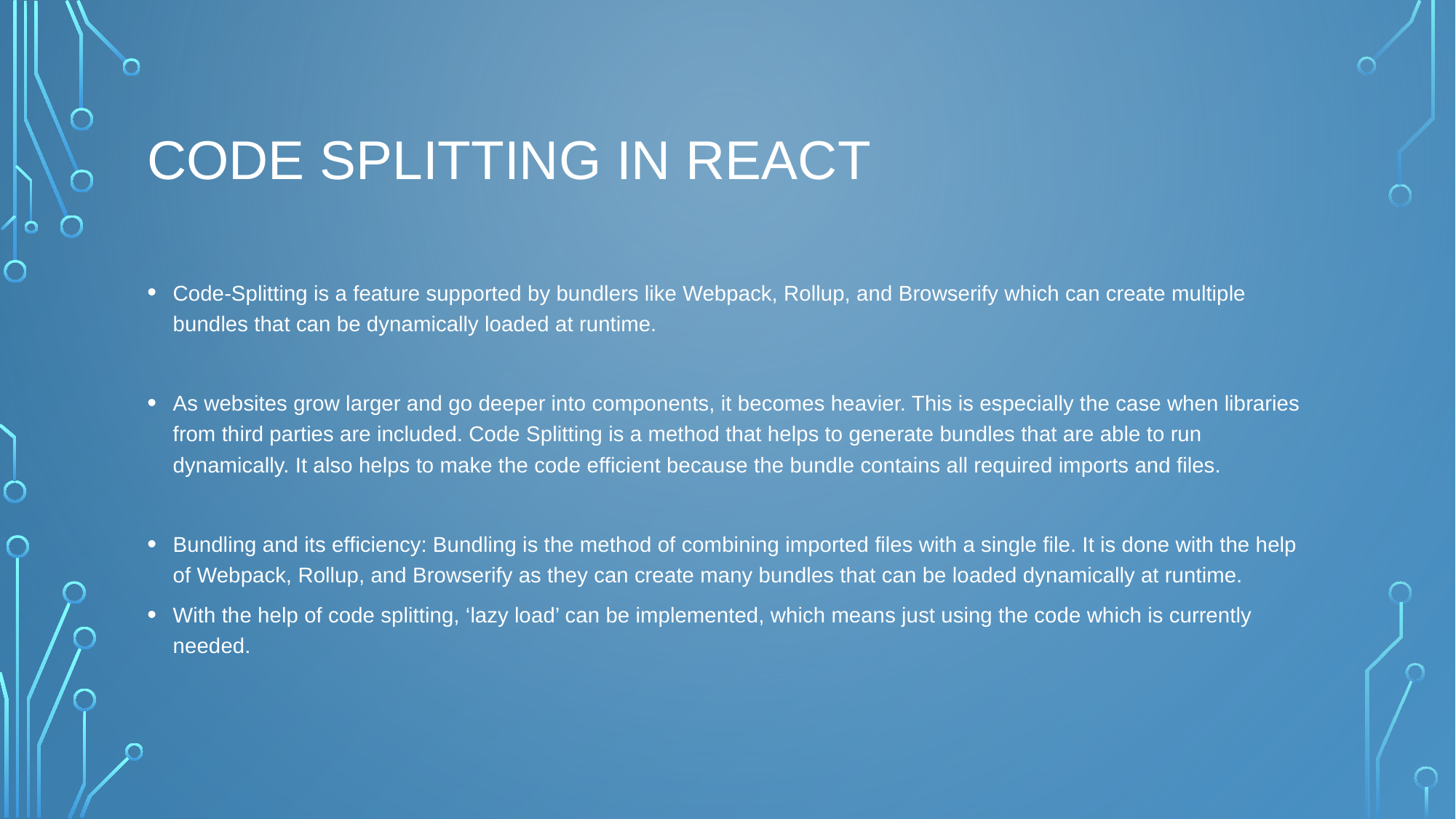

# Code Splitting in React
Code-Splitting is a feature supported by bundlers like Webpack, Rollup, and Browserify which can create multiple bundles that can be dynamically loaded at runtime.

As websites grow larger and go deeper into components, it becomes heavier. This is especially the case when libraries from third parties are included. Code Splitting is a method that helps to generate bundles that are able to run dynamically. It also helps to make the code efficient because the bundle contains all required imports and files.

Bundling and its efficiency: Bundling is the method of combining imported files with a single file. It is done with the help of Webpack, Rollup, and Browserify as they can create many bundles that can be loaded dynamically at runtime.
With the help of code splitting, ‘lazy load’ can be implemented, which means just using the code which is currently needed.